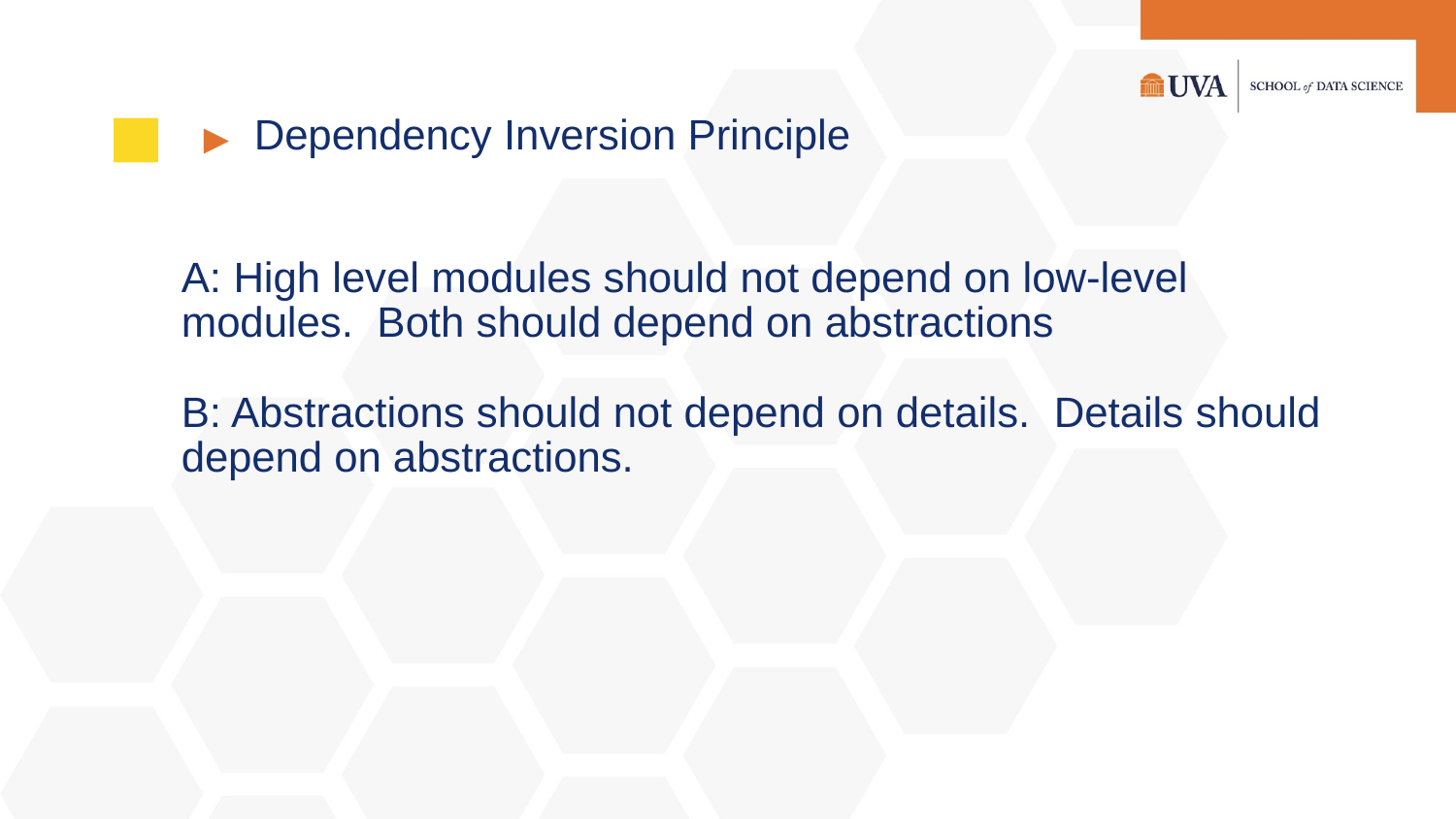

# Dependency Inversion Principle

A: High level modules should not depend on low-level modules.  Both should depend on abstractions

B: Abstractions should not depend on details.  Details should depend on abstractions.